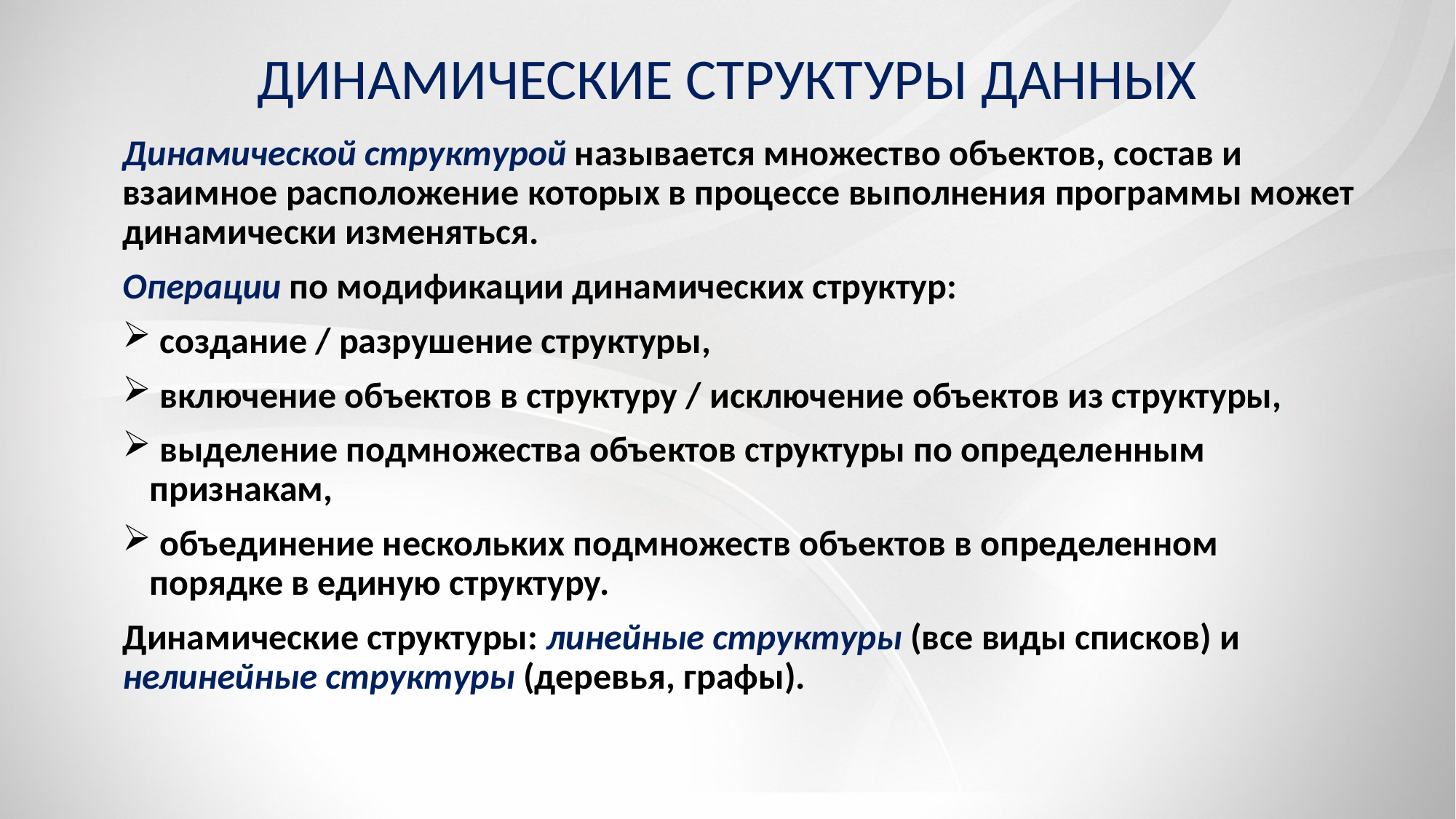

# ДИНАМИЧЕСКИЕ СТРУКТУРЫ ДАННЫХ
Динамической структурой называется множество объектов, состав и взаимное расположение которых в процессе выполнения программы может динамически изменяться.
Операции по модификации динамических структур:
 создание / разрушение структуры,
 включение объектов в структуру / исключение объектов из структуры,
 выделение подмножества объектов структуры по определенным признакам,
 объединение нескольких подмножеств объектов в определенном порядке в единую структуру.
Динамические структуры: линейные структуры (все виды списков) и нелинейные структуры (деревья, графы).